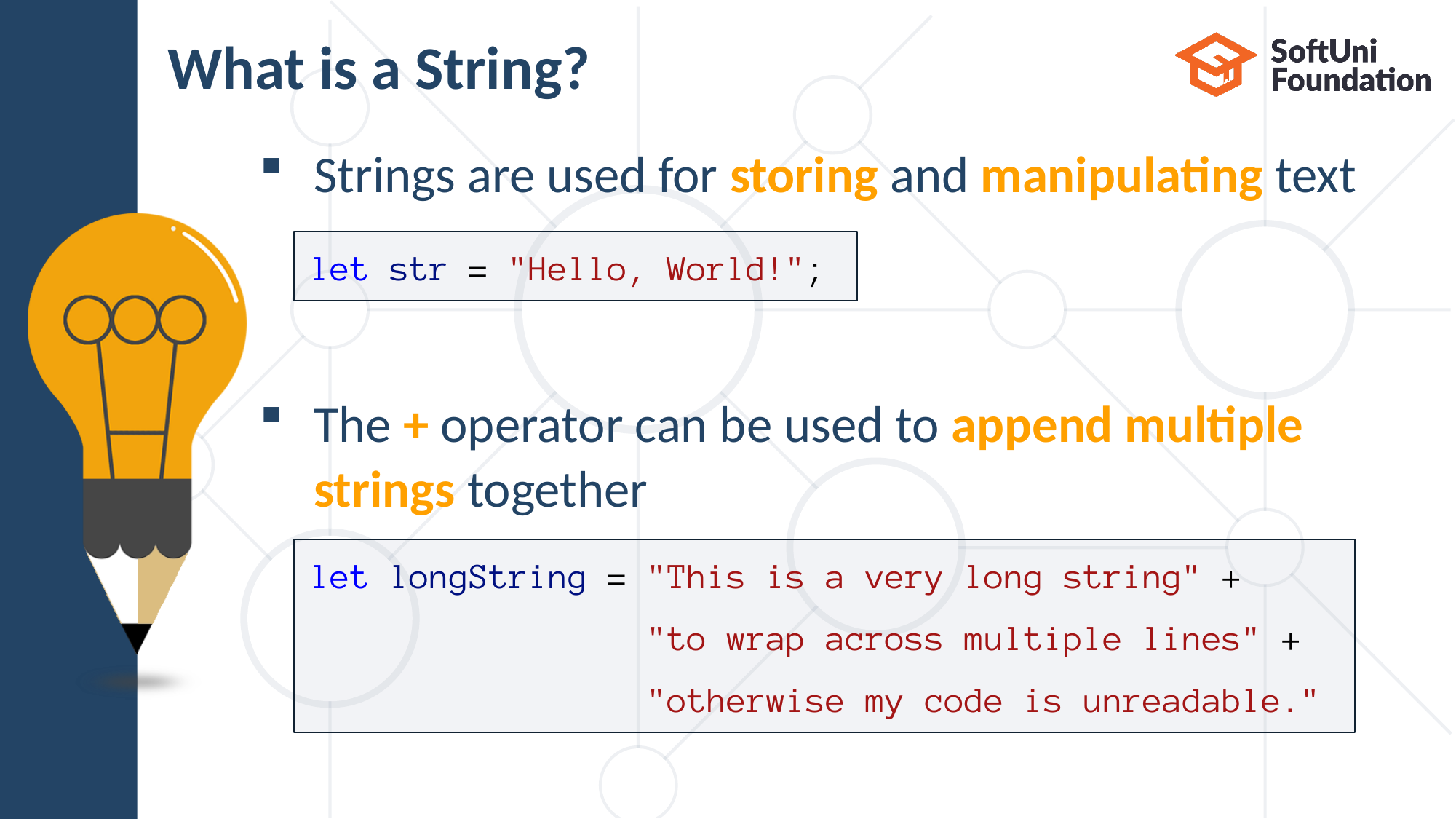

# What is a String?
Strings are used for storing and manipulating text

The + operator can be used to append multiple
strings together
let str = "Hello, World!";
let longString = "This is a very long string" +
                 "to wrap across multiple lines" +
                 "otherwise my code is unreadable."